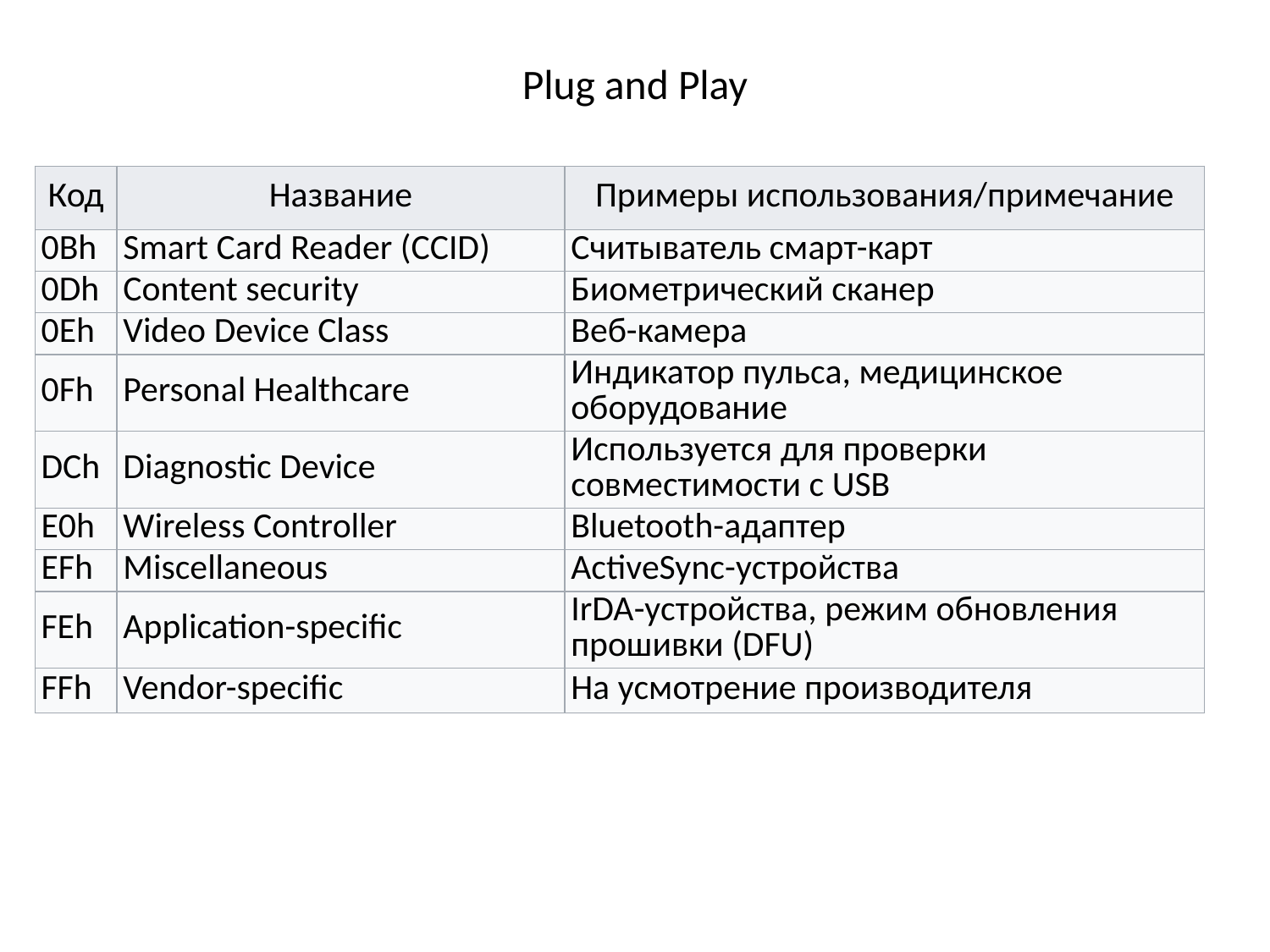

# Plug and Play
| Код | Название | Примеры использования/примечание |
| --- | --- | --- |
| 0Bh | Smart Card Reader (CCID) | Считыватель смарт-карт |
| 0Dh | Content security | Биометрический сканер |
| 0Eh | Video Device Class | Веб-камера |
| 0Fh | Personal Healthcare | Индикатор пульса, медицинское оборудование |
| DCh | Diagnostic Device | Используется для проверки совместимости с USB |
| E0h | Wireless Controller | Bluetooth-адаптер |
| EFh | Miscellaneous | ActiveSync-устройства |
| FEh | Application-specific | IrDA-устройства, режим обновления прошивки (DFU) |
| FFh | Vendor-specific | На усмотрение производителя |